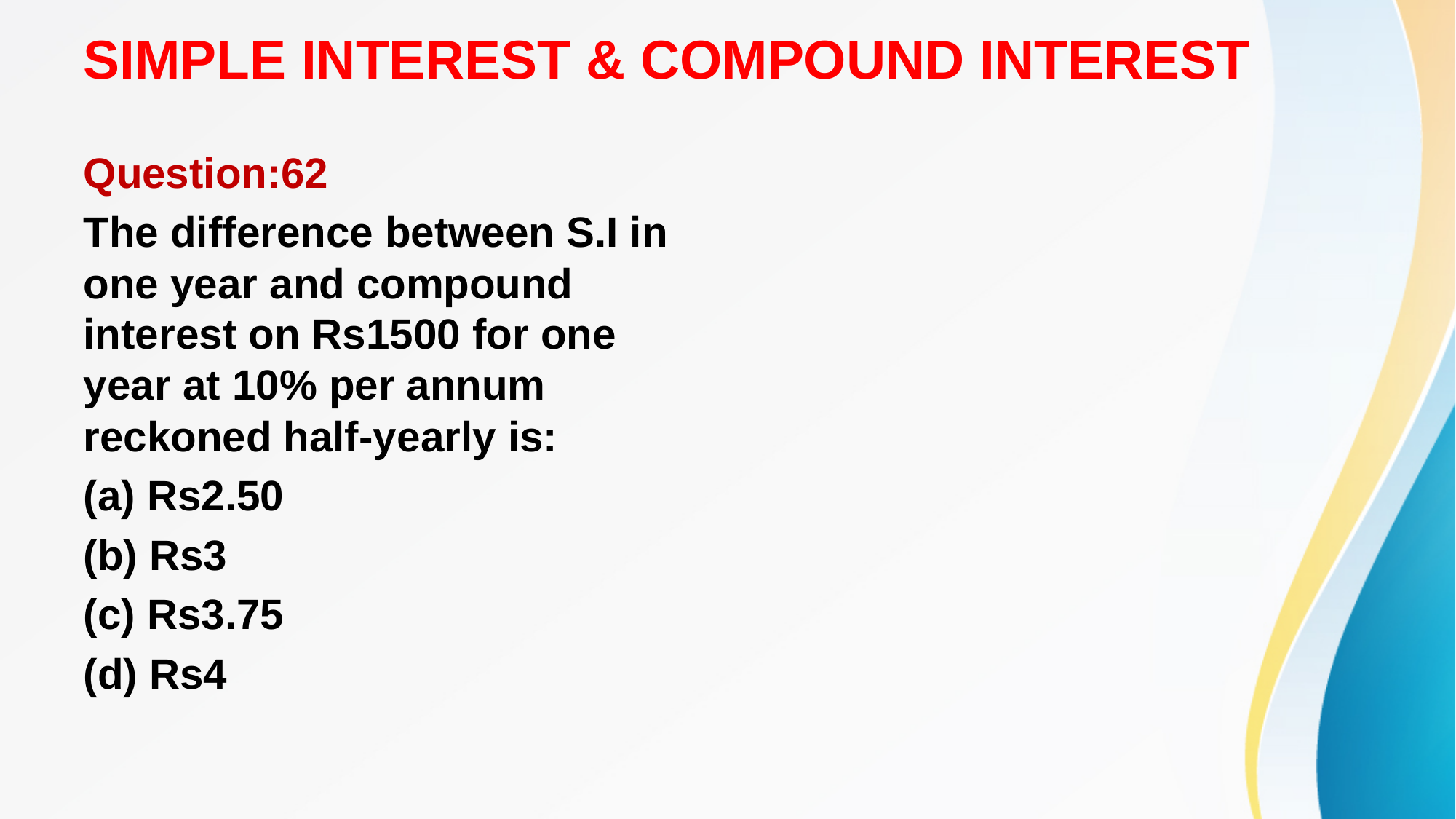

# SIMPLE INTEREST & COMPOUND INTEREST
Question:62
The difference between S.I in one year and compound interest on Rs1500 for one year at 10% per annum reckoned half-yearly is:
(a) Rs2.50
(b) Rs3
(c) Rs3.75
(d) Rs4